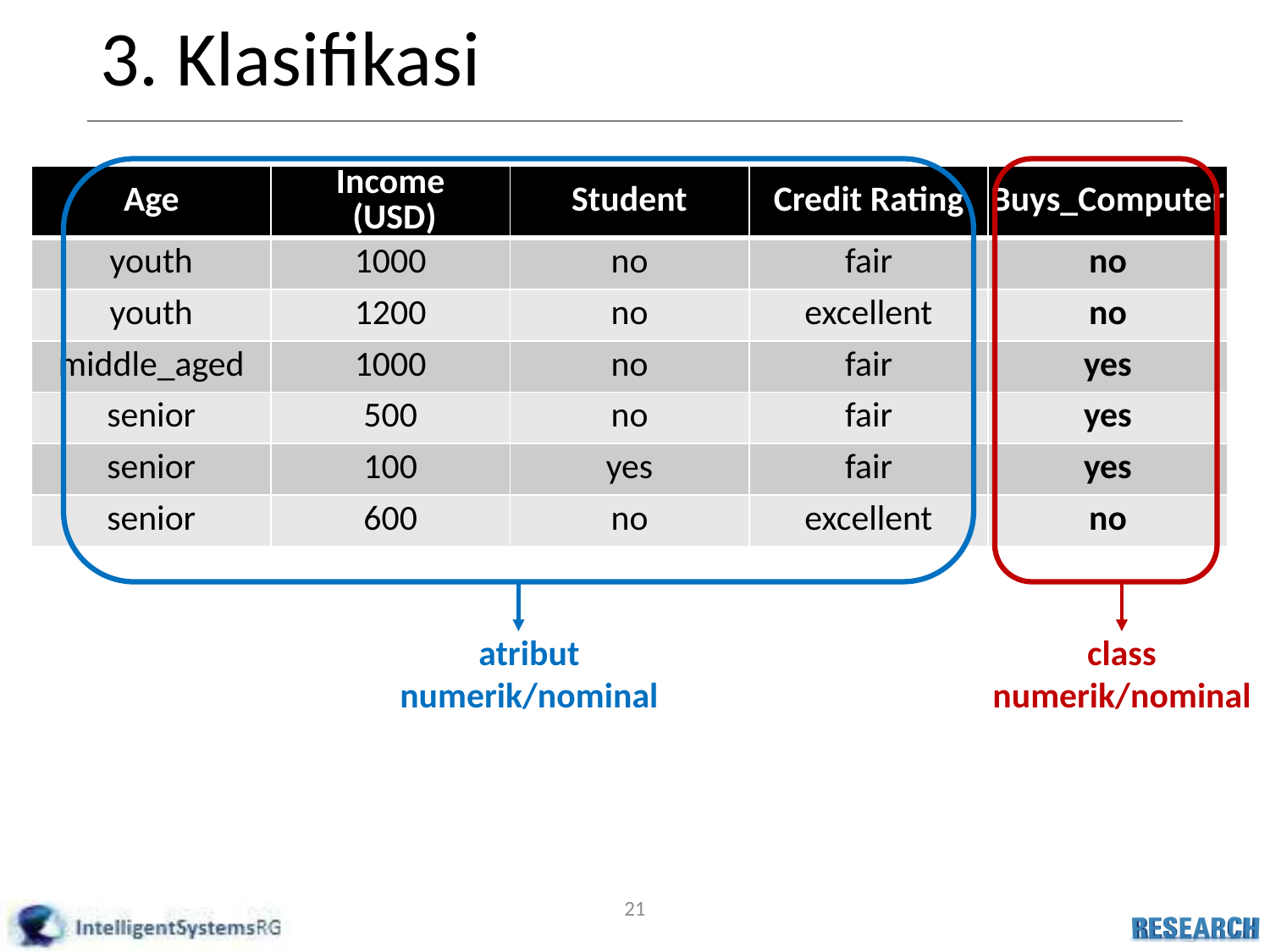

# 3. Klasifikasi

| Age | Income (USD) | Student | Credit Rating | Buys\_Computer |
| --- | --- | --- | --- | --- |
| youth | 1000 | no | fair | no |
| youth | 1200 | no | excellent | no |
| middle\_aged | 1000 | no | fair | yes |
| senior | 500 | no | fair | yes |
| senior | 100 | yes | fair | yes |
| senior | 600 | no | excellent | no |
atribut
numerik/nominal
class
numerik/nominal